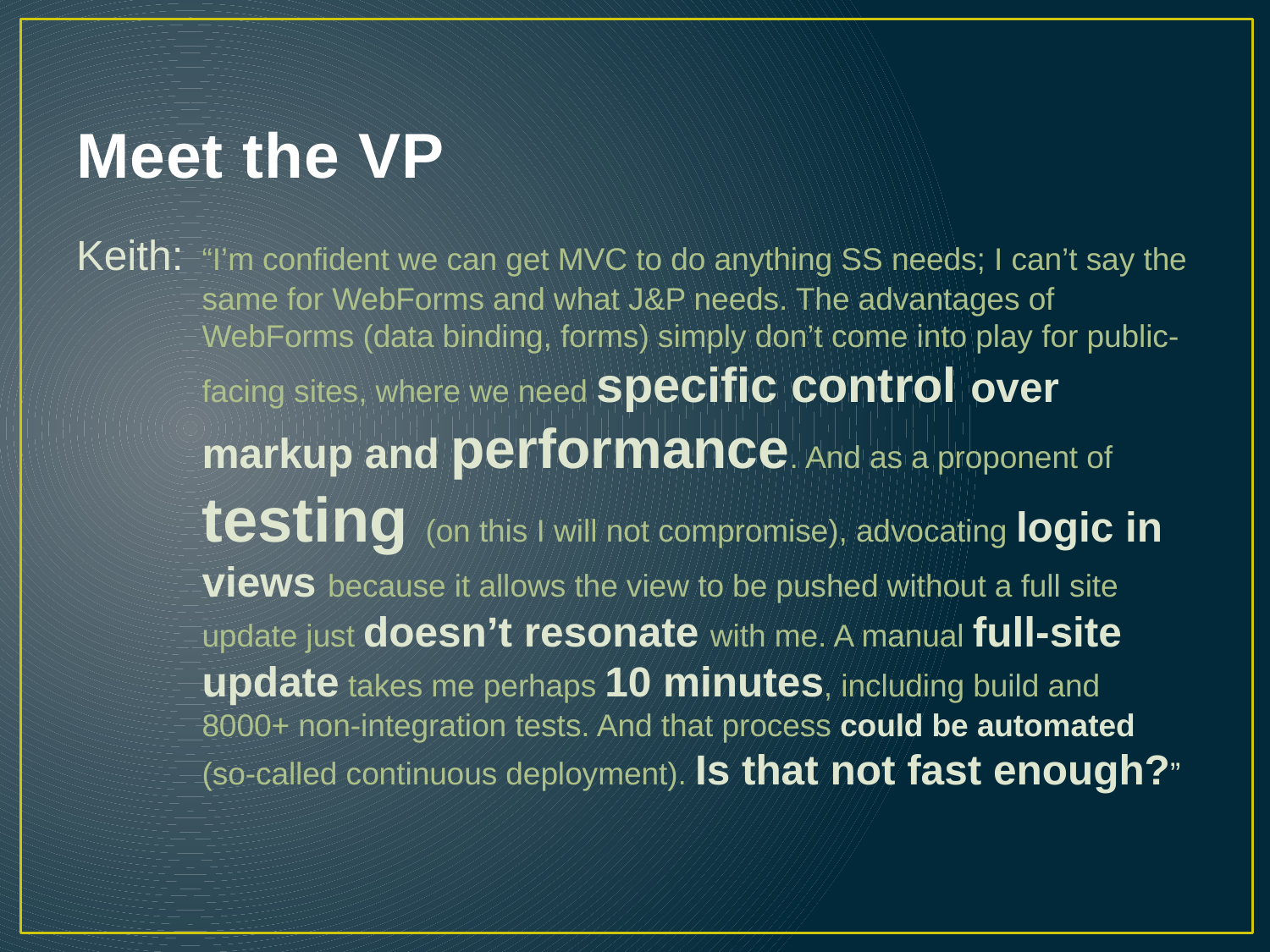

# Meet the VP
Keith:	“I’m confident we can get MVC to do anything SS needs; I can’t say the same for WebForms and what J&P needs. The advantages of WebForms (data binding, forms) simply don’t come into play for public-facing sites, where we need specific control over markup and performance. And as a proponent of testing (on this I will not compromise), advocating logic in views because it allows the view to be pushed without a full site update just doesn’t resonate with me. A manual full-site update takes me perhaps 10 minutes, including build and 8000+ non-integration tests. And that process could be automated (so-called continuous deployment). Is that not fast enough?”